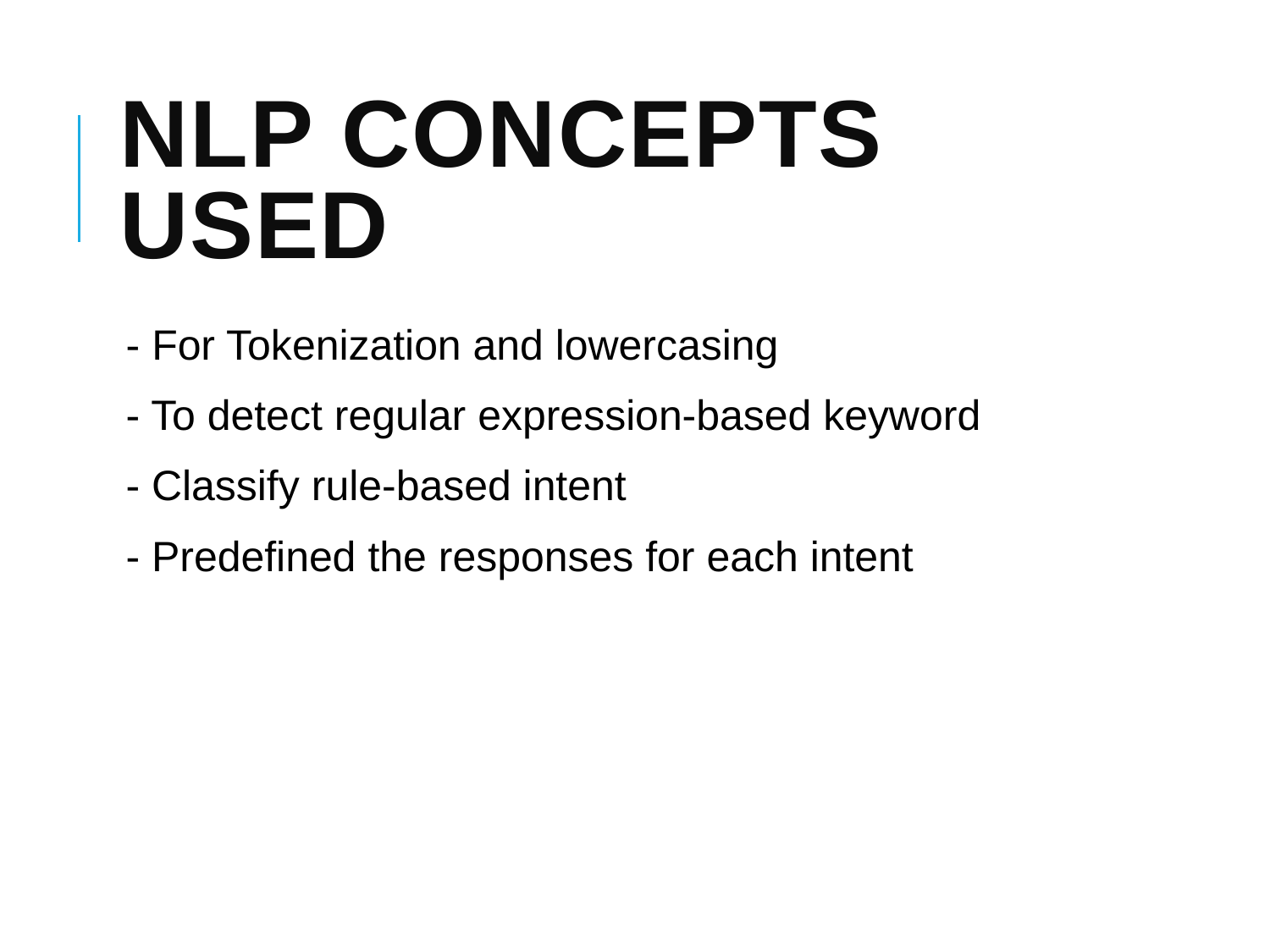

# NLP Concepts Used
- For Tokenization and lowercasing
- To detect regular expression-based keyword
- Classify rule-based intent
- Predefined the responses for each intent